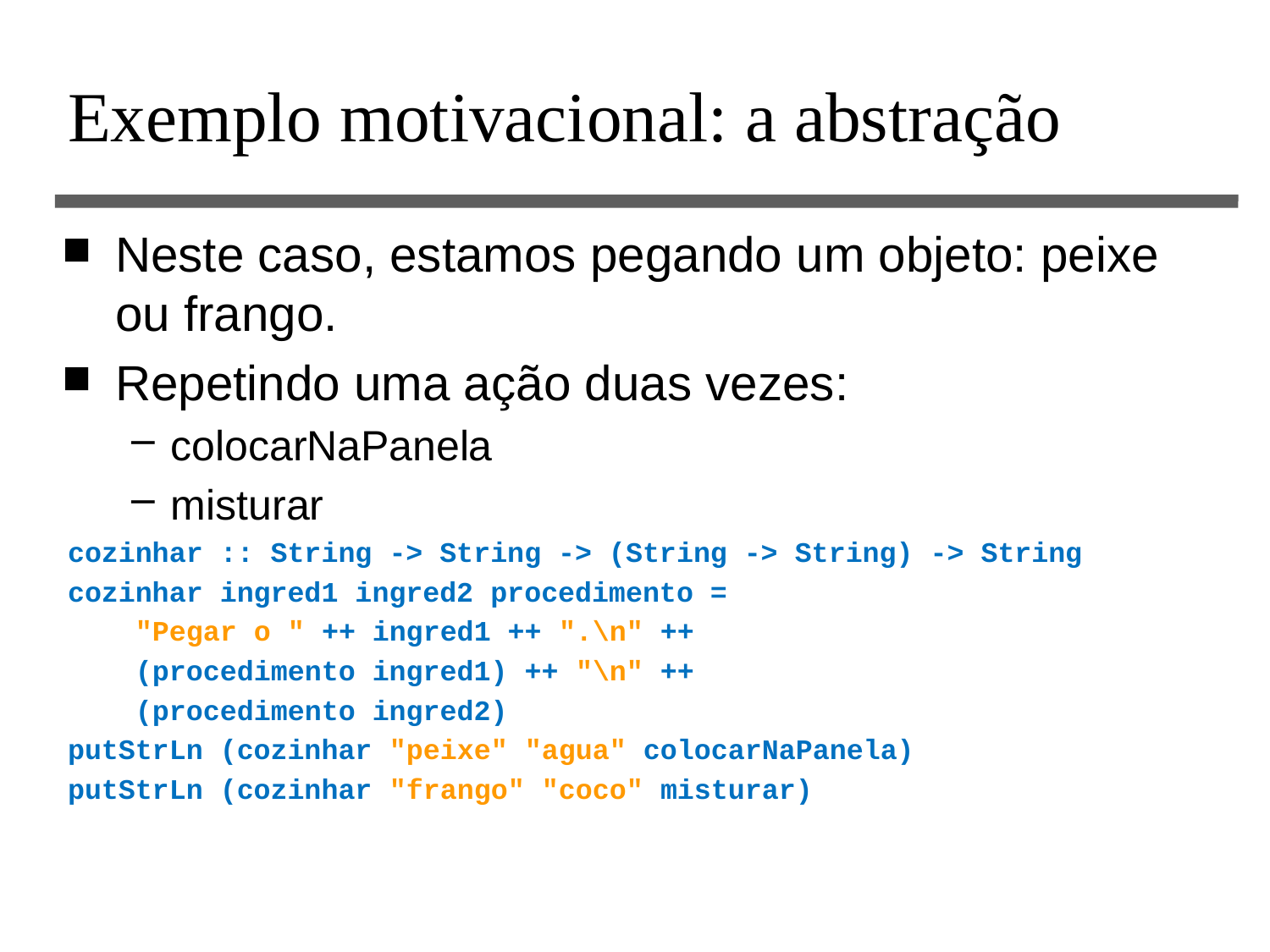

# Exemplo motivacional: a abstração
Neste caso, estamos pegando um objeto: peixe ou frango.
Repetindo uma ação duas vezes:
colocarNaPanela
misturar
cozinhar :: String -> String -> (String -> String) -> String
cozinhar ingred1 ingred2 procedimento =
    "Pegar o " ++ ingred1 ++ ".\n" ++
    (procedimento ingred1) ++ "\n" ++
    (procedimento ingred2)
putStrLn (cozinhar "peixe" "agua" colocarNaPanela)
putStrLn (cozinhar "frango" "coco" misturar)